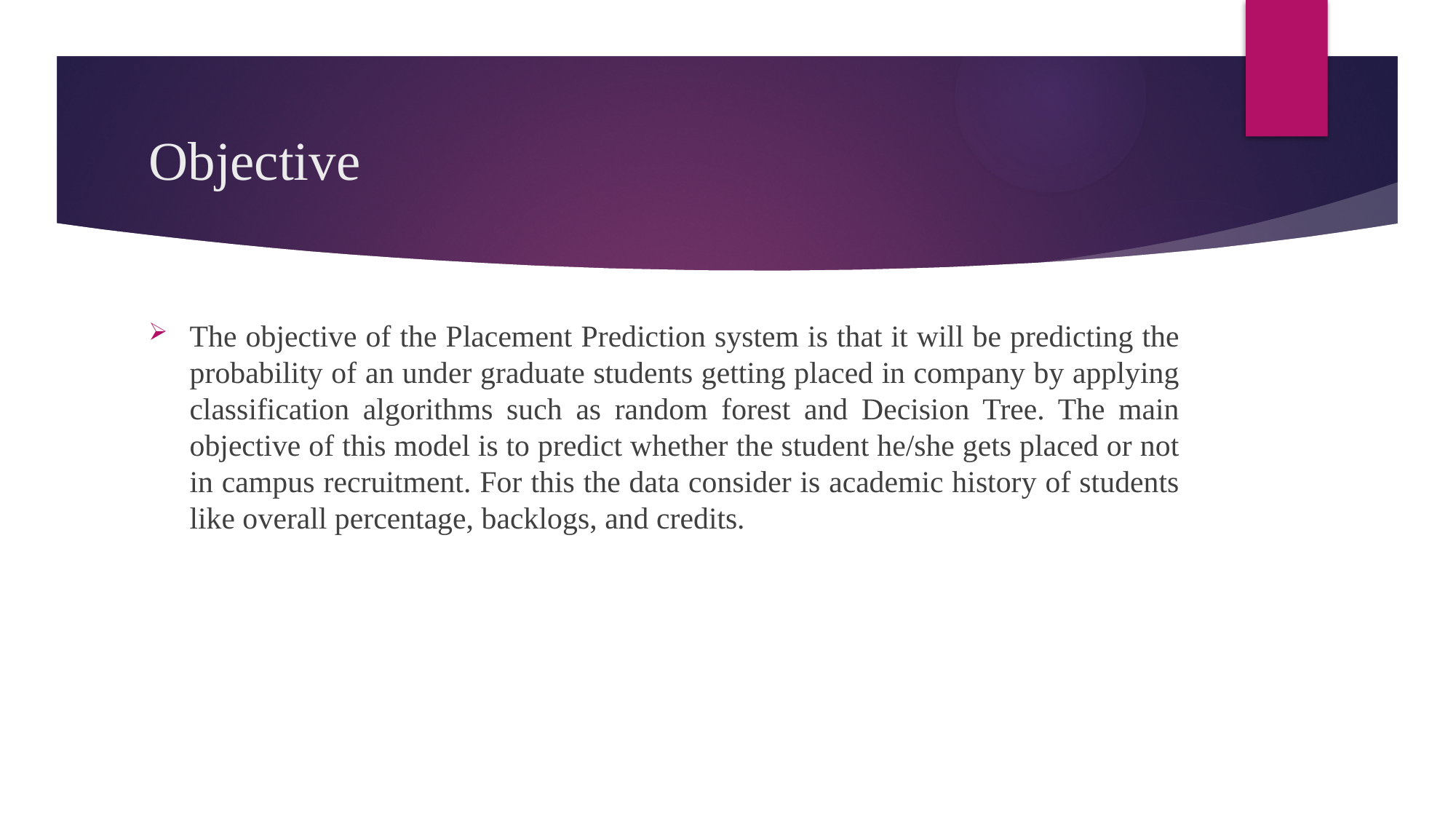

# Objective
The objective of the Placement Prediction system is that it will be predicting the probability of an under graduate students getting placed in company by applying classification algorithms such as random forest and Decision Tree. The main objective of this model is to predict whether the student he/she gets placed or not in campus recruitment. For this the data consider is academic history of students like overall percentage, backlogs, and credits.